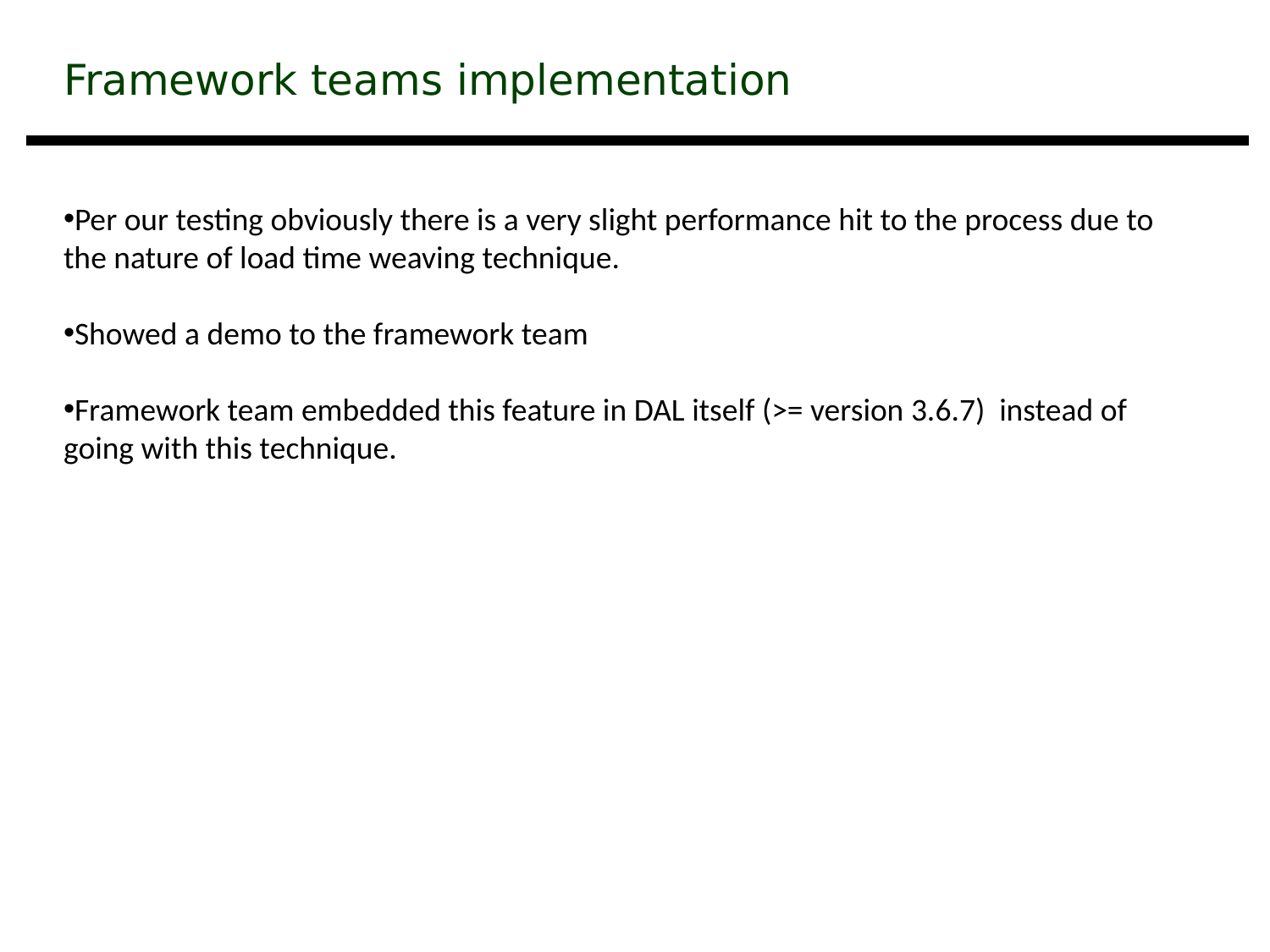

| Framework teams implementation |
| --- |

Per our testing obviously there is a very slight performance hit to the process due to the nature of load time weaving technique.

Showed a demo to the framework team

Framework team embedded this feature in DAL itself (>= version 3.6.7)  instead of going with this technique.